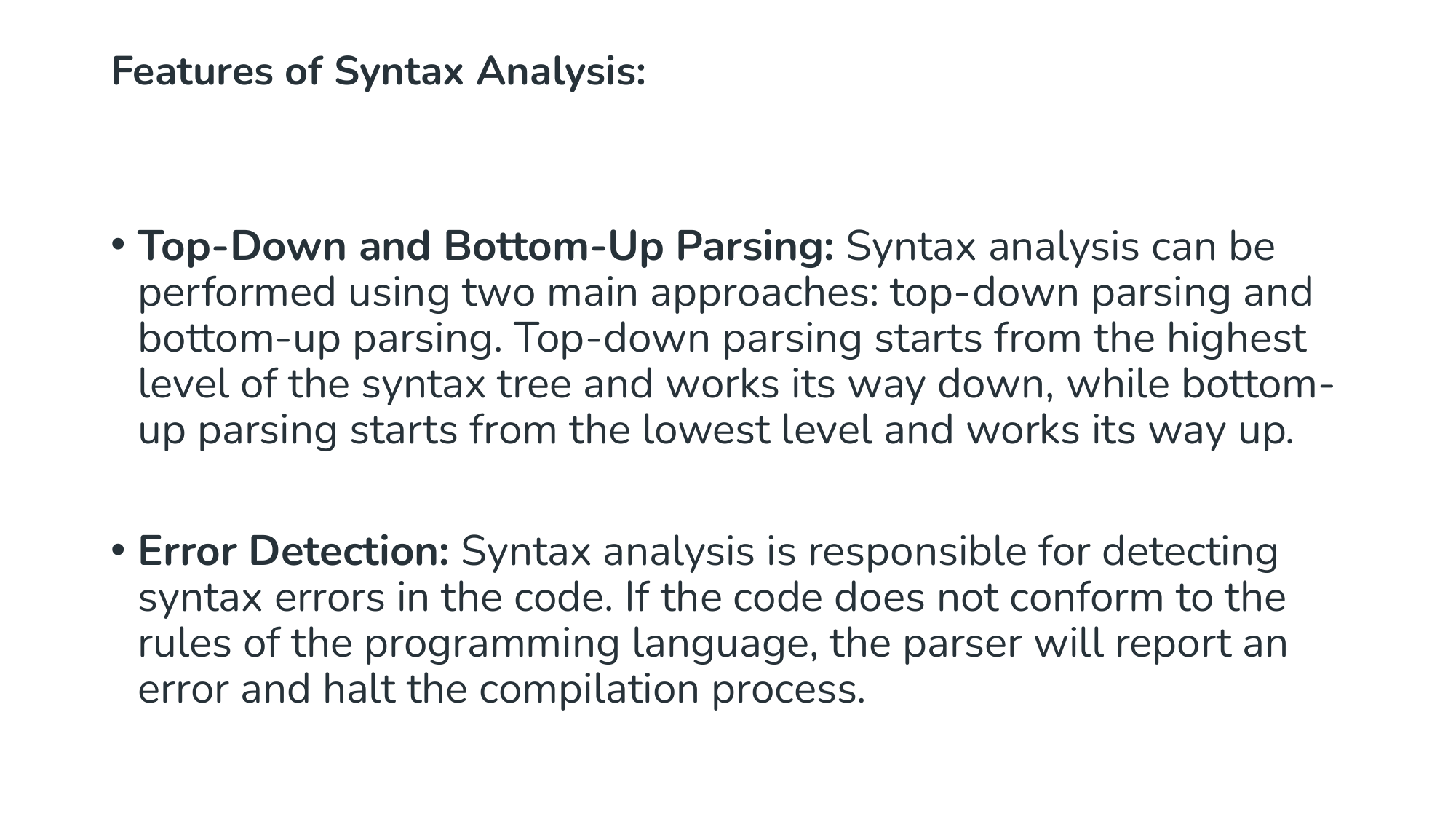

# Features of Syntax Analysis:
Top-Down and Bottom-Up Parsing: Syntax analysis can be performed using two main approaches: top-down parsing and bottom-up parsing. Top-down parsing starts from the highest level of the syntax tree and works its way down, while bottom-up parsing starts from the lowest level and works its way up.

Error Detection: Syntax analysis is responsible for detecting syntax errors in the code. If the code does not conform to the rules of the programming language, the parser will report an error and halt the compilation process.